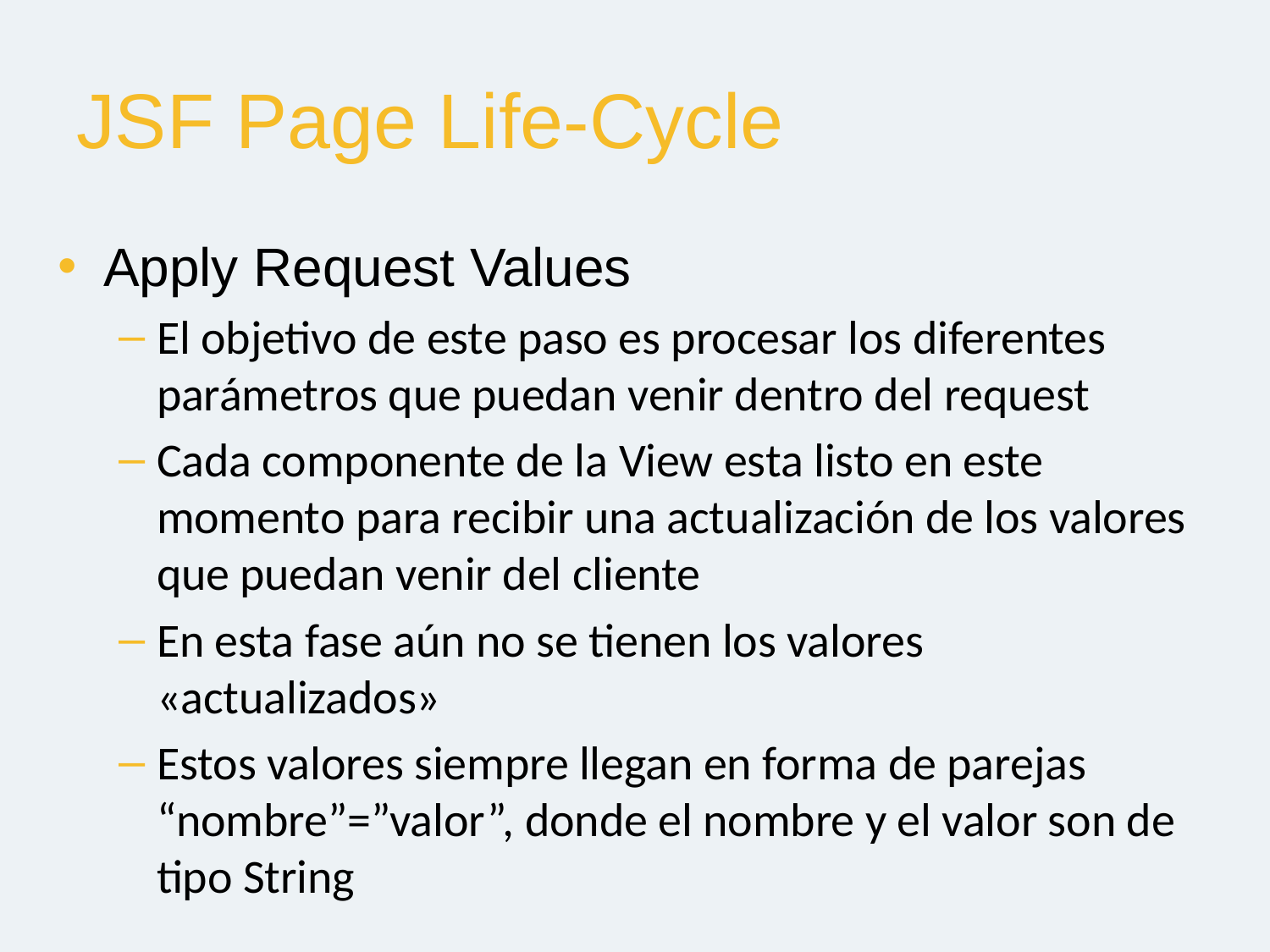

# JSF Page Life-Cycle
Apply Request Values
El objetivo de este paso es procesar los diferentes parámetros que puedan venir dentro del request
Cada componente de la View esta listo en este momento para recibir una actualización de los valores que puedan venir del cliente
En esta fase aún no se tienen los valores «actualizados»
Estos valores siempre llegan en forma de parejas “nombre”=”valor”, donde el nombre y el valor son de tipo String